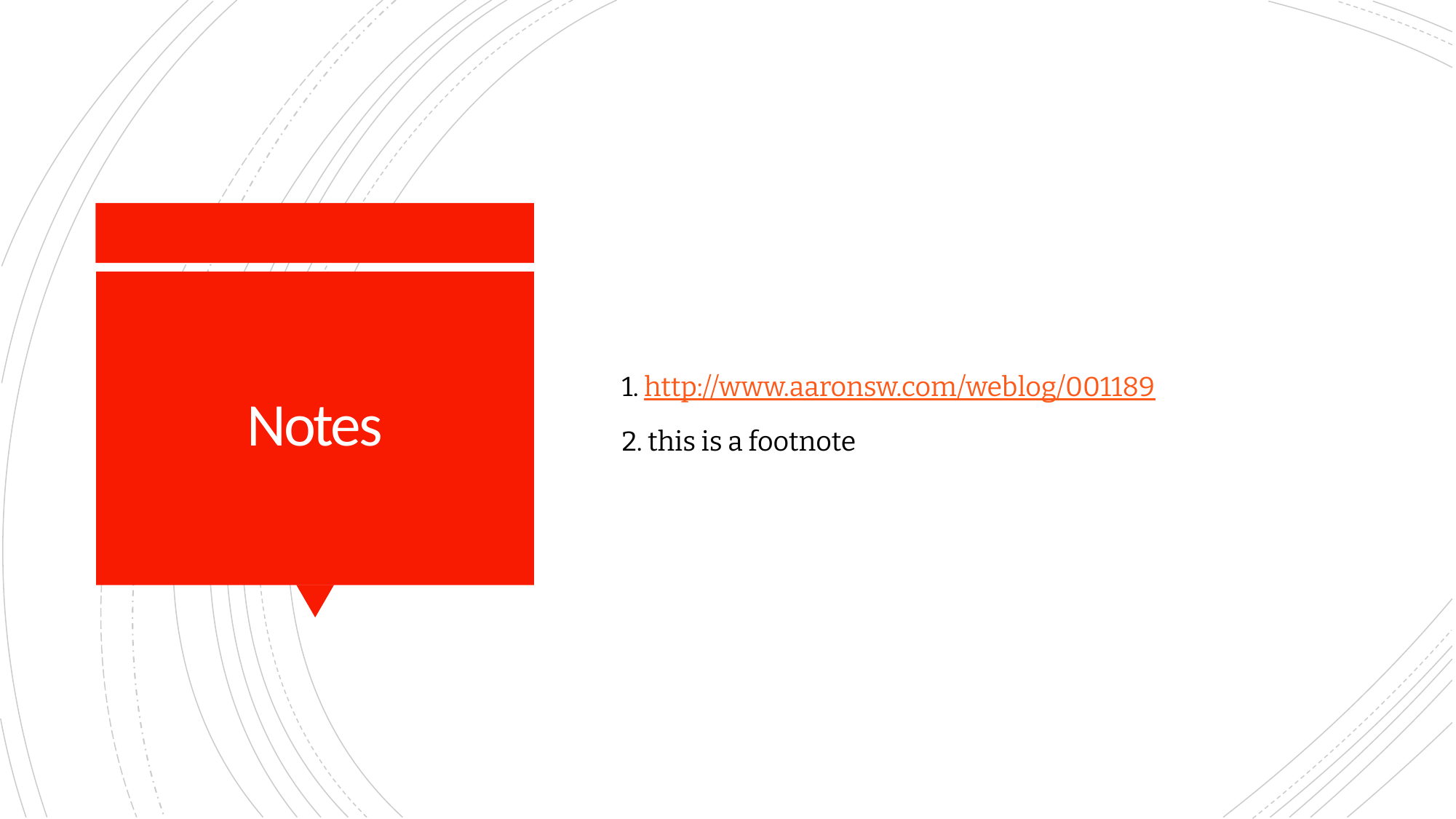

1. http://www.aaronsw.com/weblog/001189
2. this is a footnote
# Notes